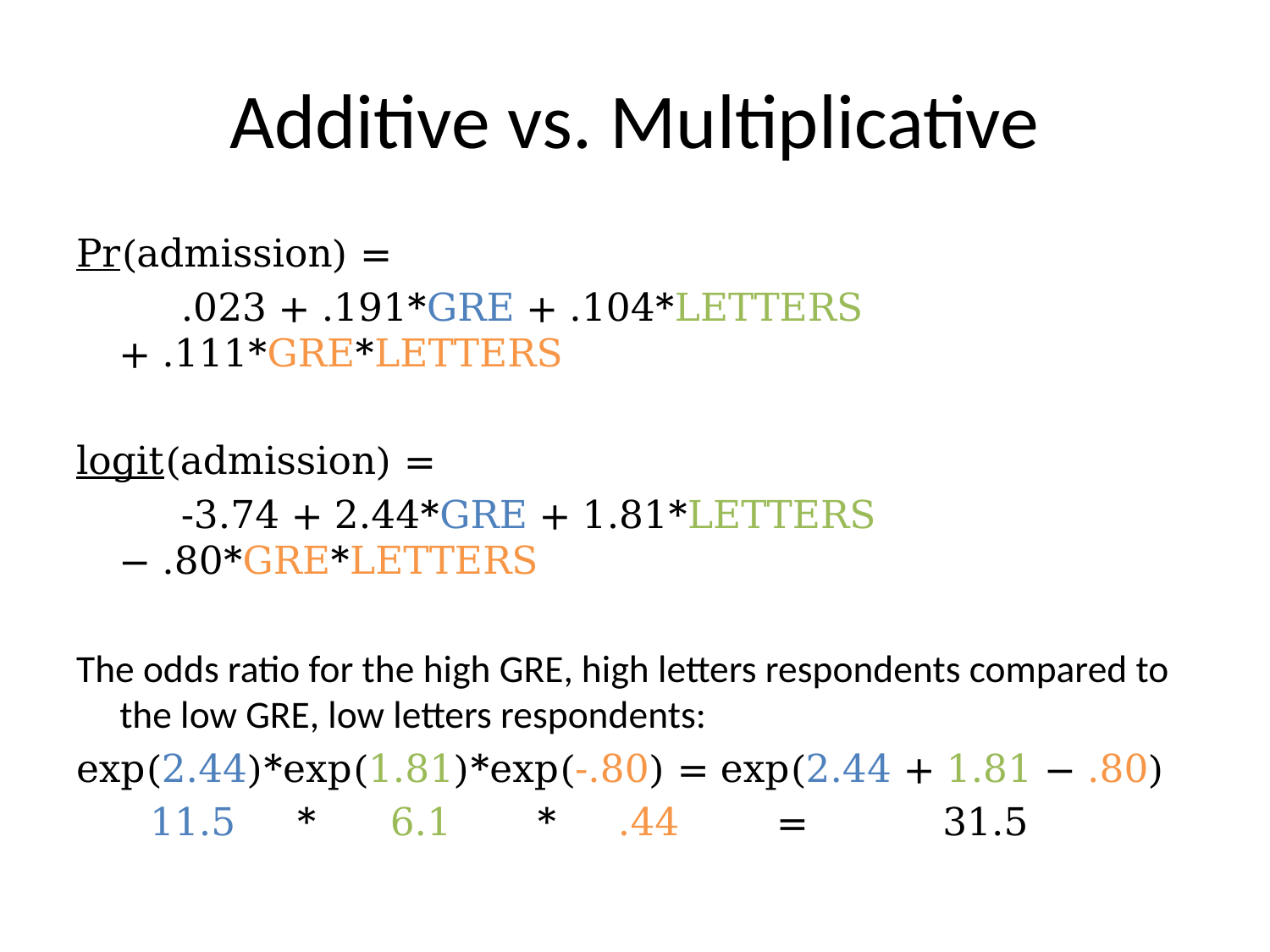

# Additive vs. Multiplicative
Pr(admission) =
	     .023 + .191*GRE + .104*Letters + .111*GRE*Letters

logit(admission) =
	     -3.74 + 2.44*GRE + 1.81*Letters − .80*GRE*Letters

The odds ratio for the high GRE, high letters respondents compared to the low GRE, low letters respondents:
exp(2.44)*exp(1.81)*exp(-.80) = exp(2.44 + 1.81 − .80)
      11.5     *      6.1       *     .44        =           31.5